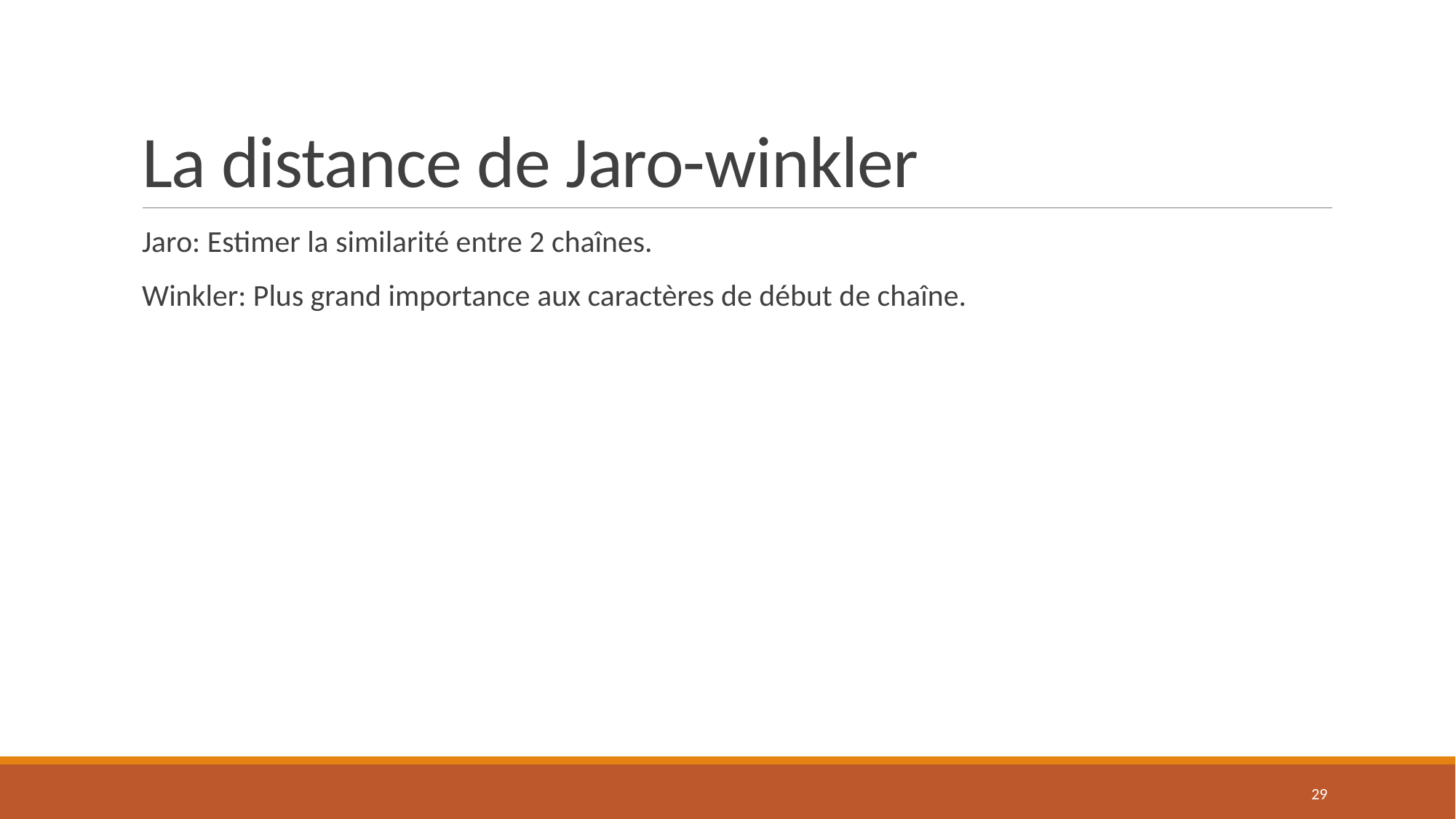

# La distance de Jaro-winkler
Jaro: Estimer la similarité entre 2 chaînes.
Winkler: Plus grand importance aux caractères de début de chaîne.
29